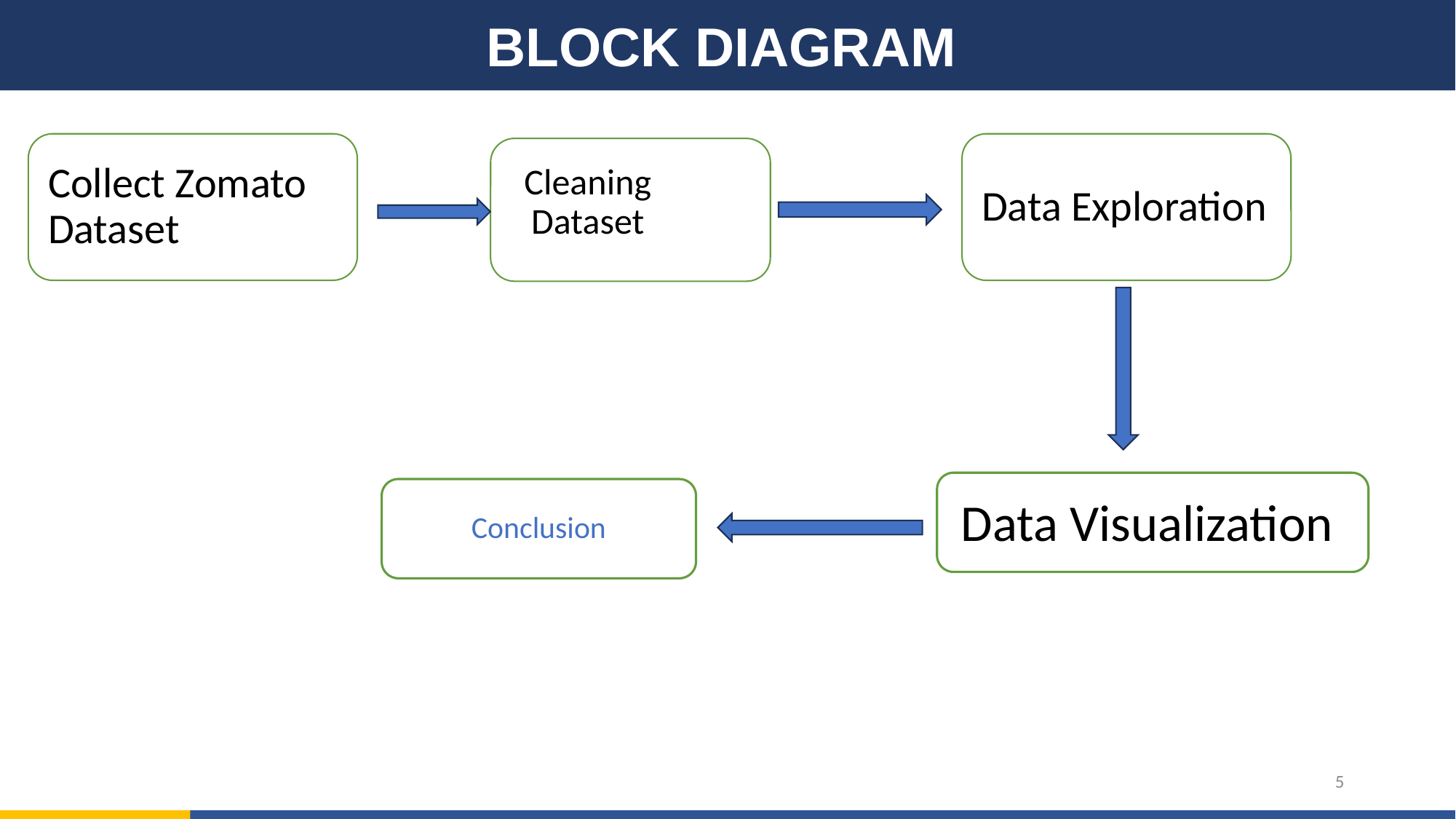

BLOCK DIAGRAM

Collect Zomato Dataset

Data Exploration
Cleaning Dataset

Data Visualization

Conclusion

5